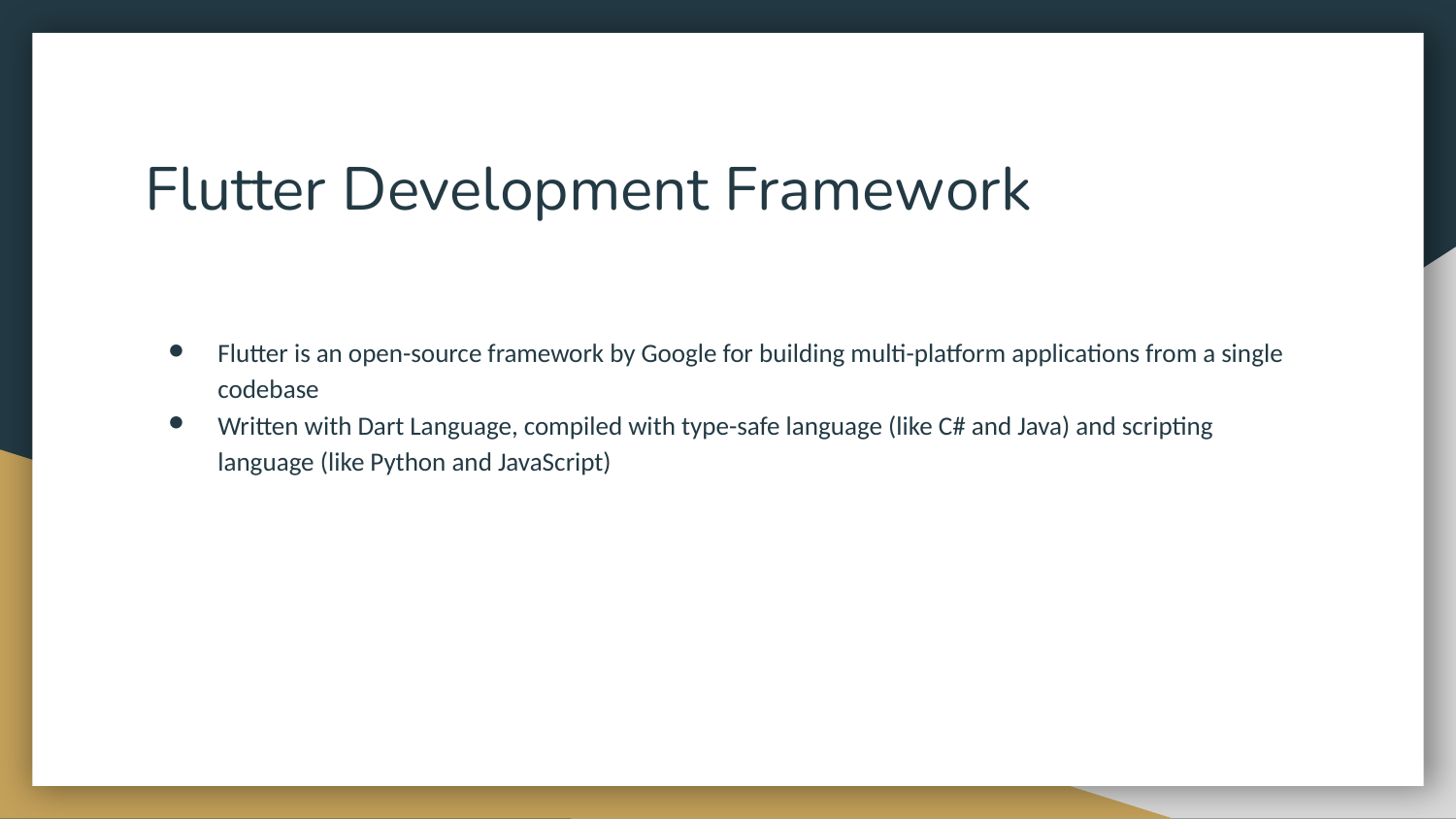

# Flutter Development Framework
Flutter is an open-source framework by Google for building multi-platform applications from a single codebase
Written with Dart Language, compiled with type-safe language (like C# and Java) and scripting language (like Python and JavaScript)